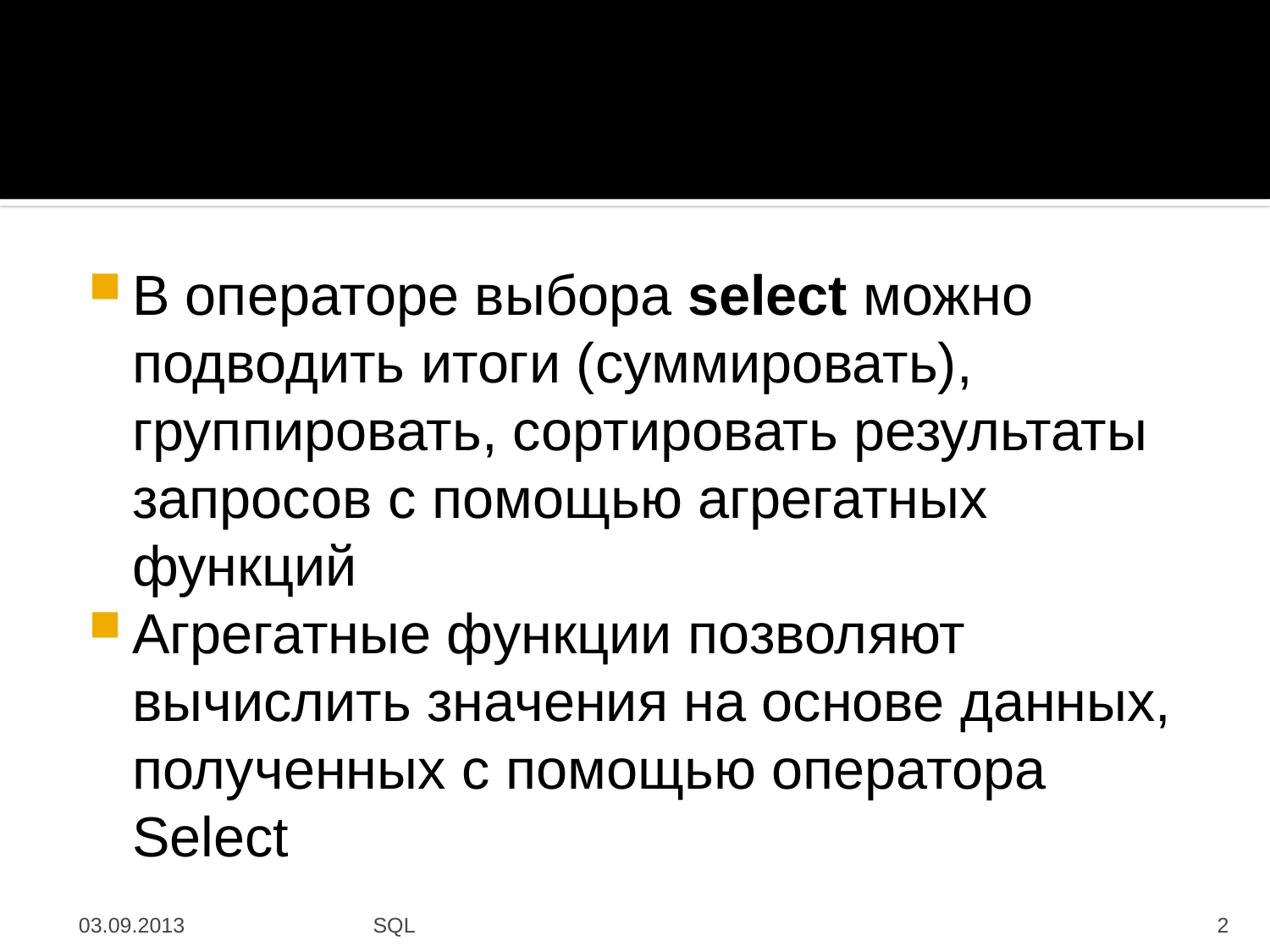

#
В операторе выбора select можно подводить итоги (суммировать), группировать, сортировать результаты запросов с помощью агрегатных функций
Агрегатные функции позволяют вычислить значения на основе данных, полученных с помощью оператора Select
03.09.2013
SQL
2